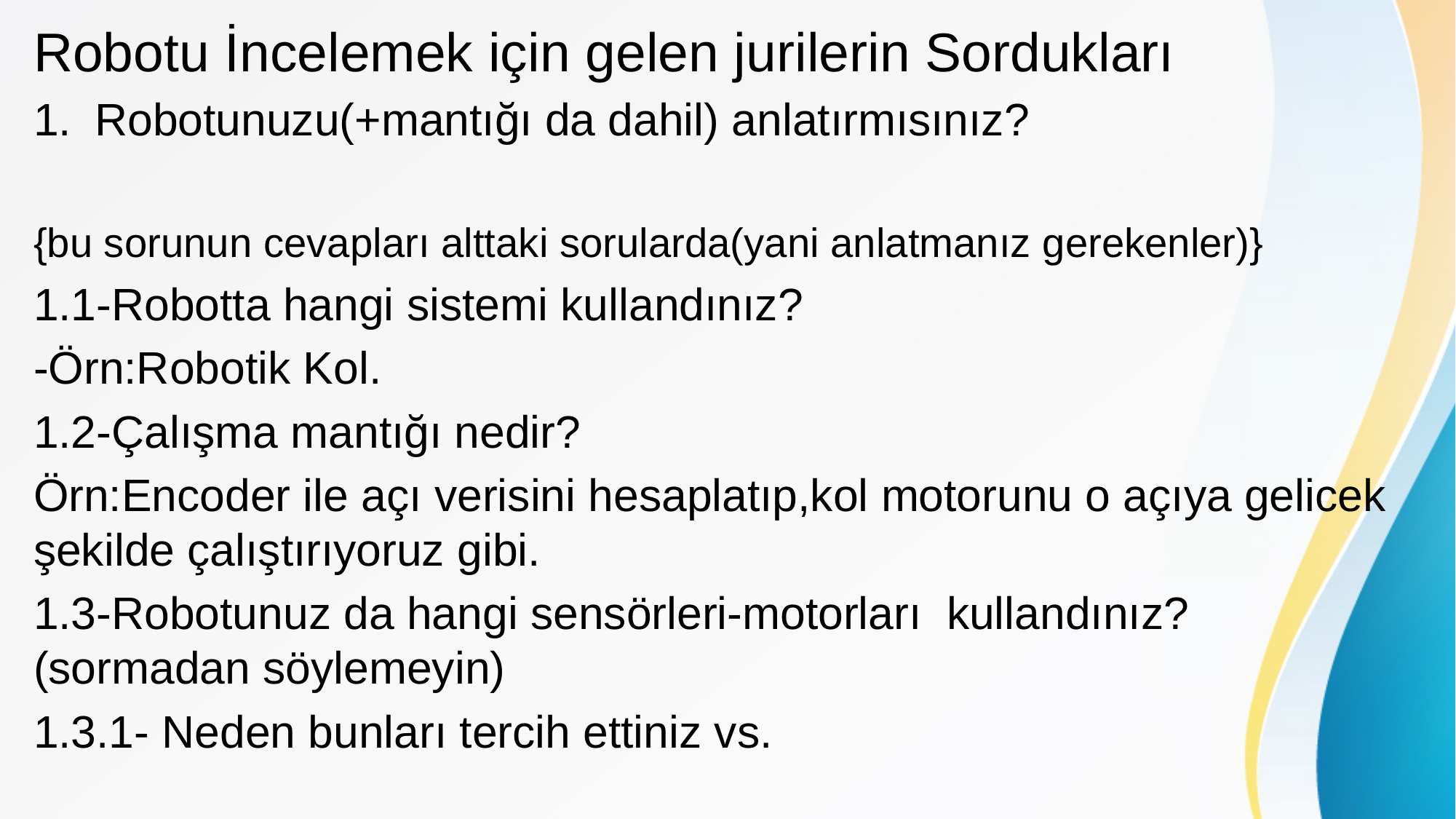

# Robotu İncelemek için gelen jurilerin Sordukları
Robotunuzu(+mantığı da dahil) anlatırmısınız?

{bu sorunun cevapları alttaki sorularda(yani anlatmanız gerekenler)}
1.1-Robotta hangi sistemi kullandınız?
-Örn:Robotik Kol.
1.2-Çalışma mantığı nedir?
Örn:Encoder ile açı verisini hesaplatıp,kol motorunu o açıya gelicek şekilde çalıştırıyoruz gibi.
1.3-Robotunuz da hangi sensörleri-motorları  kullandınız?(sormadan söylemeyin)
1.3.1- Neden bunları tercih ettiniz vs.